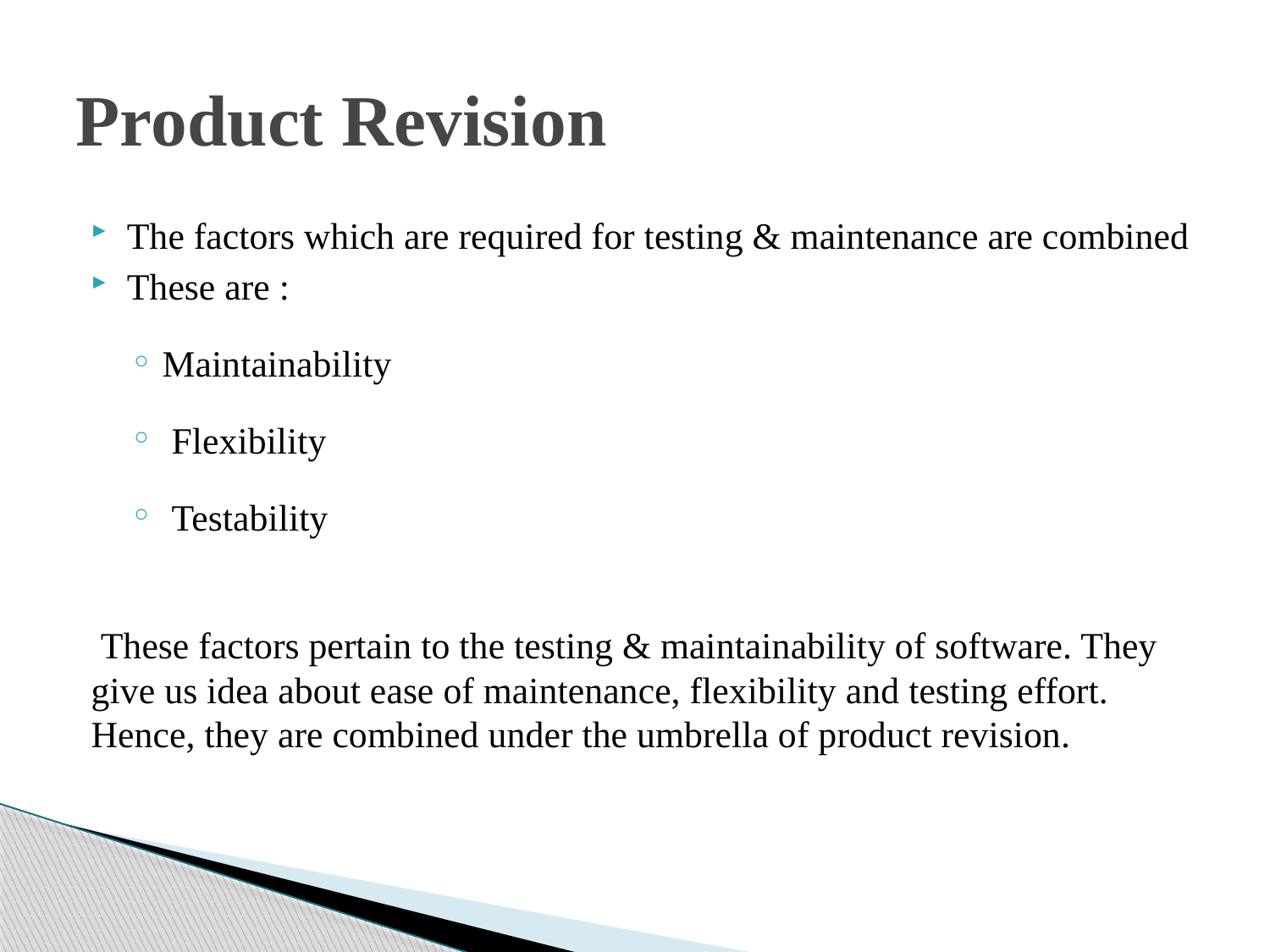

# Product Revision
The factors which are required for testing & maintenance are combined
These are :
Maintainability
 Flexibility
 Testability

 These factors pertain to the testing & maintainability of software. They give us idea about ease of maintenance, flexibility and testing effort. Hence, they are combined under the umbrella of product revision.